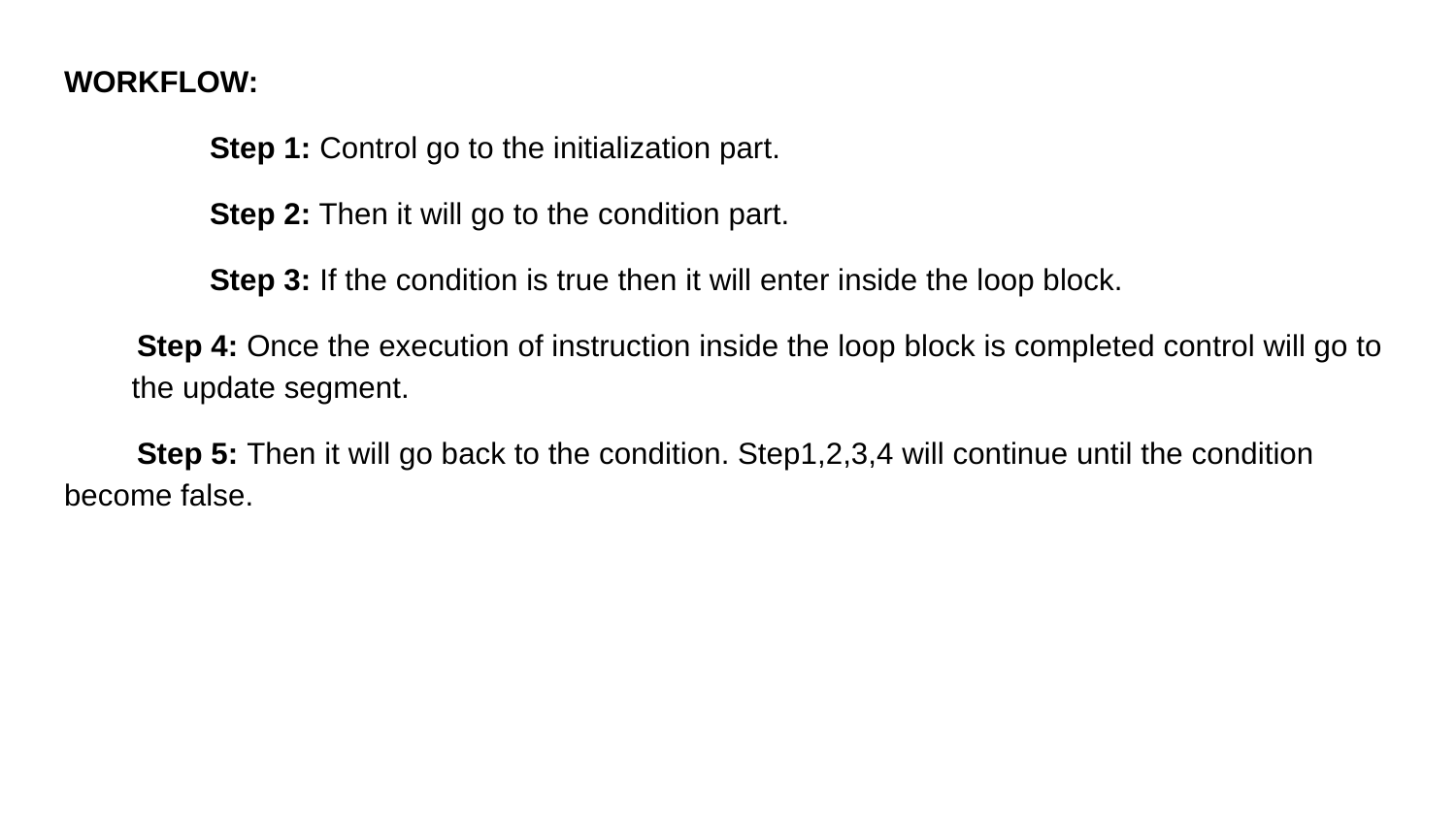

WORKFLOW:
        	Step 1: Control go to the initialization part.
     	Step 2: Then it will go to the condition part.
     	Step 3: If the condition is true then it will enter inside the loop block.
Step 4: Once the execution of instruction inside the loop block is completed control will go to         the update segment.
Step 5: Then it will go back to the condition. Step1,2,3,4 will continue until the condition become false.